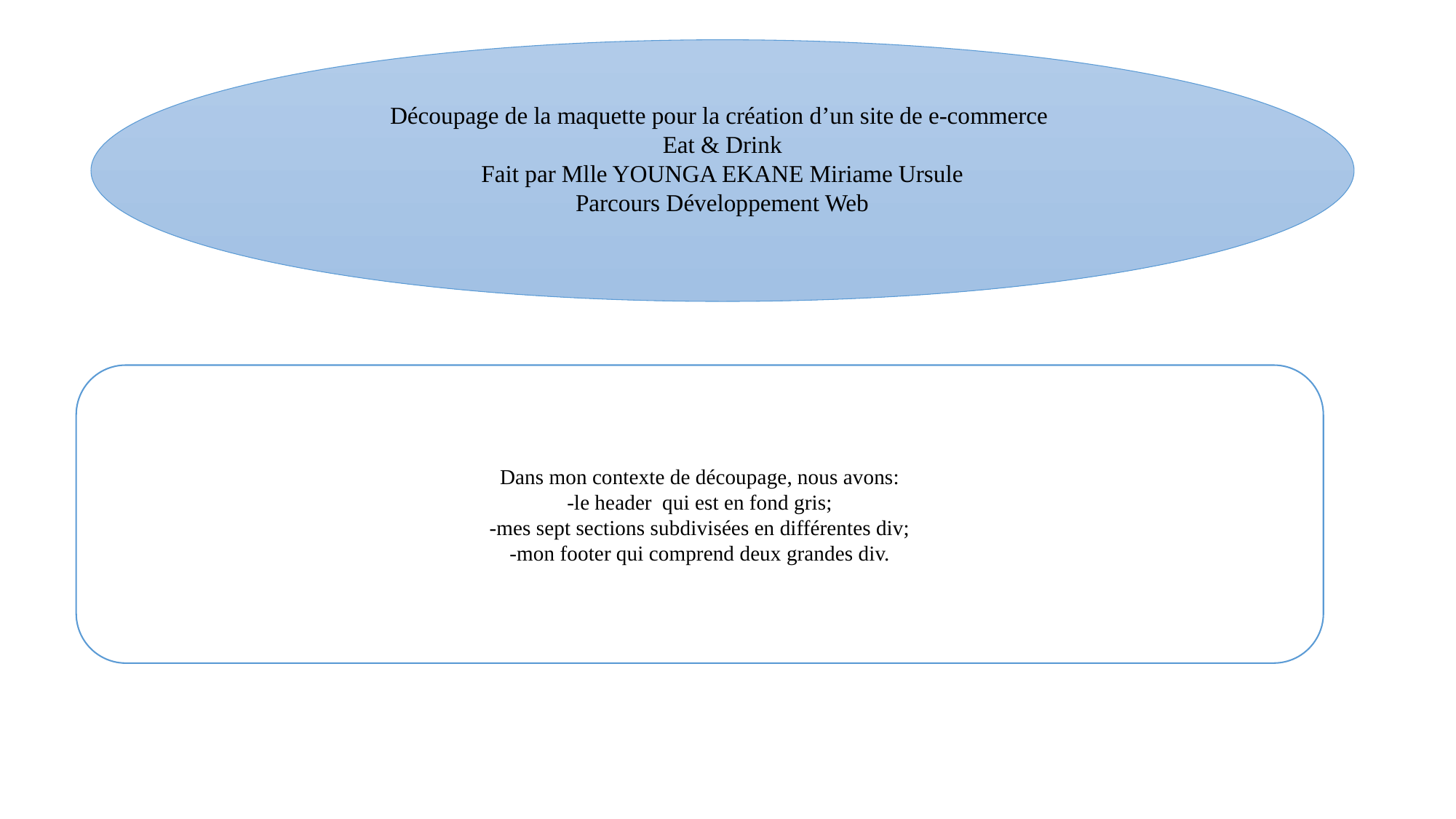

Découpage de la maquette pour la création d’un site de e-commerce
Eat & Drink
Fait par Mlle YOUNGA EKANE Miriame Ursule
Parcours Développement Web

Dans mon contexte de découpage, nous avons:
-le header  qui est en fond gris;
-mes sept sections subdivisées en différentes div;
-mon footer qui comprend deux grandes div.